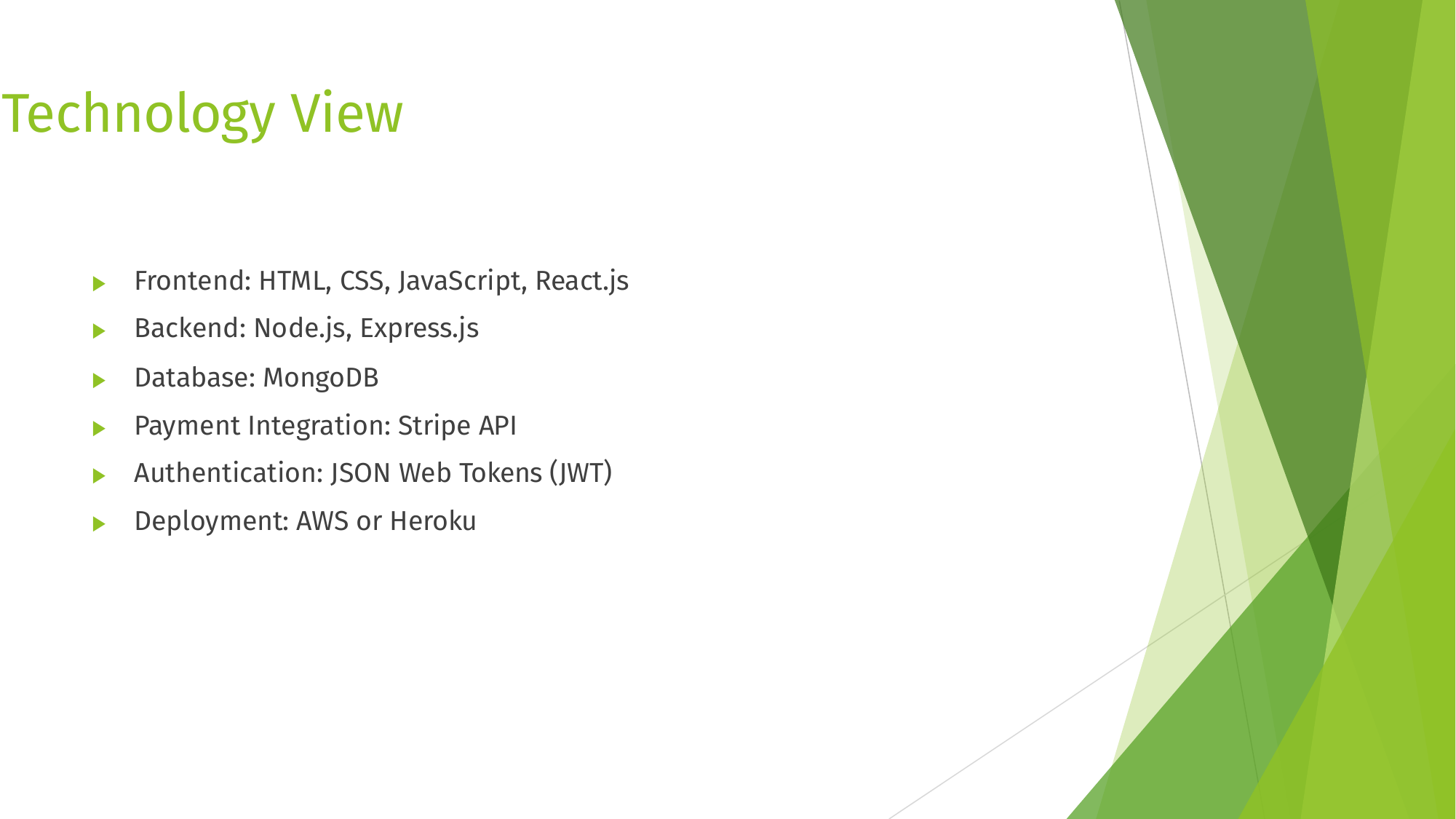

Technology View
▶	Frontend: HTML, CSS, JavaScript, React.js
▶	Backend: Node.js, Express.js
▶	Database: MongoDB
▶	Payment Integration: Stripe API
▶	Authentication: JSON Web Tokens (JWT)
▶	Deployment: AWS or Heroku